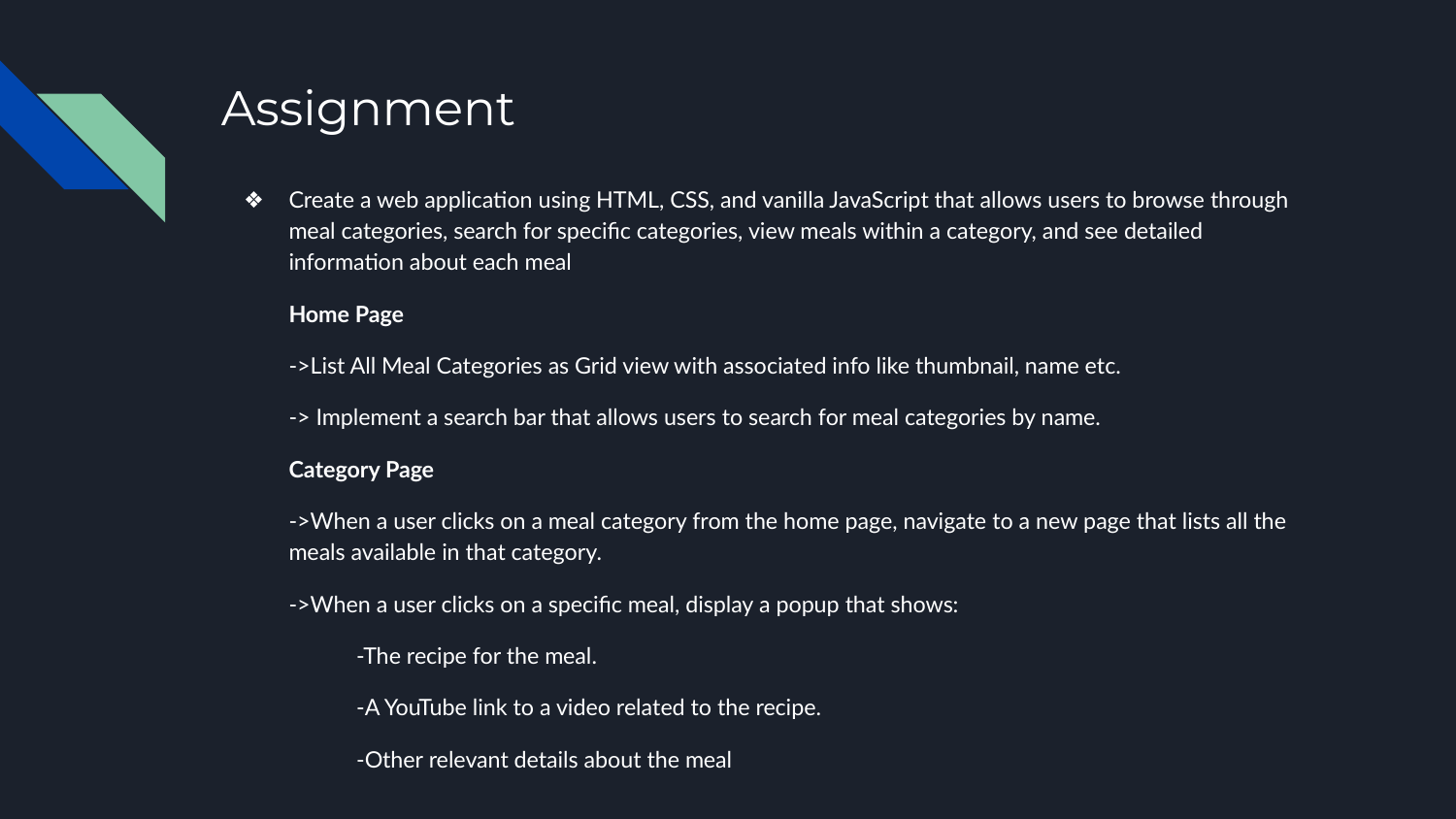

# Assignment
Create a web application using HTML, CSS, and vanilla JavaScript that allows users to browse through meal categories, search for specific categories, view meals within a category, and see detailed information about each meal
Home Page
->List All Meal Categories as Grid view with associated info like thumbnail, name etc.
-> Implement a search bar that allows users to search for meal categories by name.
Category Page
->When a user clicks on a meal category from the home page, navigate to a new page that lists all the meals available in that category.
->When a user clicks on a specific meal, display a popup that shows:
-The recipe for the meal.
-A YouTube link to a video related to the recipe.
-Other relevant details about the meal